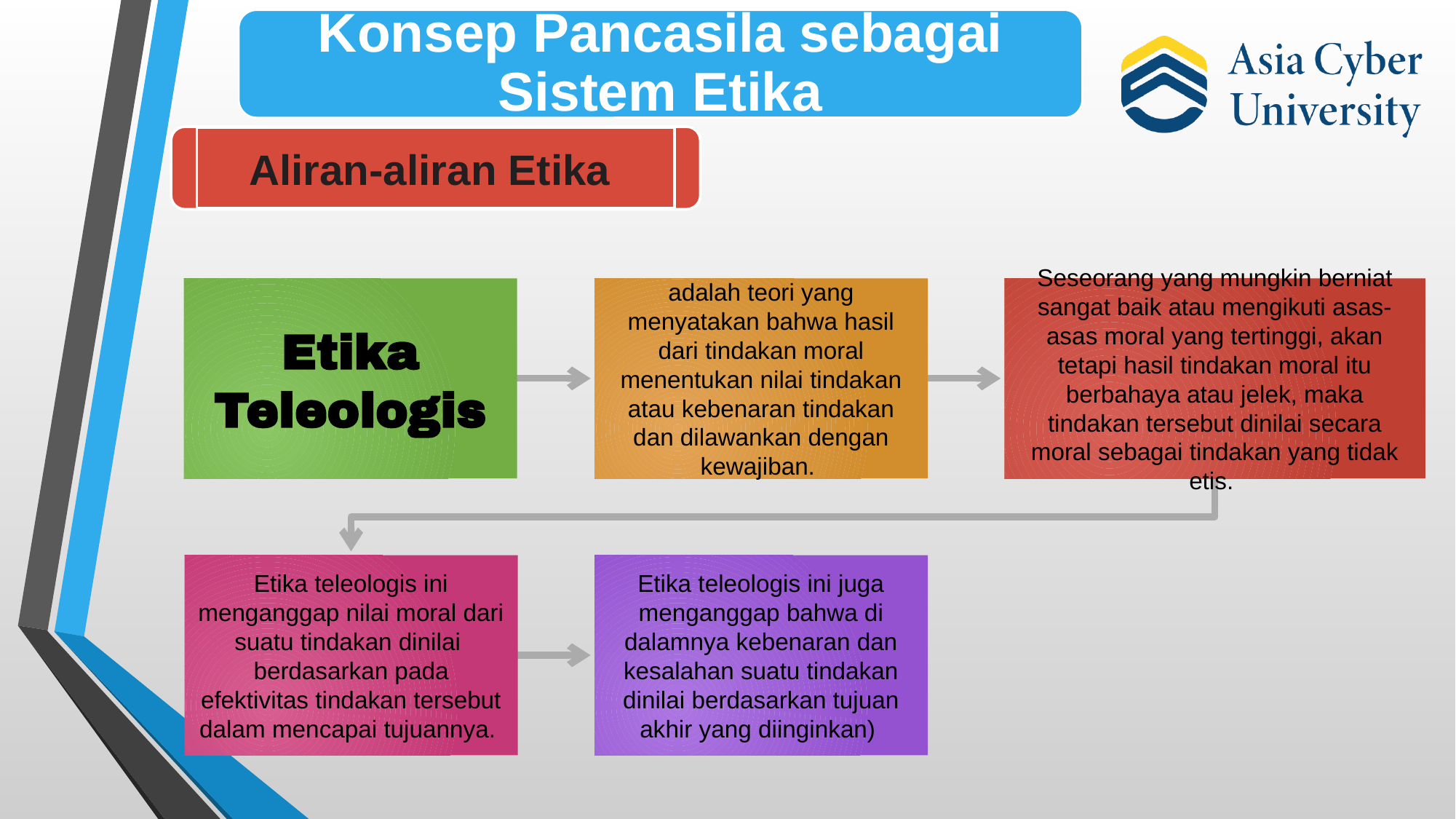

Konsep Pancasila sebagai Sistem Etika

Aliran-aliran Etika

Etika Teleologis

adalah teori yang menyatakan bahwa hasil dari tindakan moral menentukan nilai tindakan atau kebenaran tindakan dan dilawankan dengan kewajiban.

Seseorang yang mungkin berniat sangat baik atau mengikuti asas-asas moral yang tertinggi, akan tetapi hasil tindakan moral itu berbahaya atau jelek, maka tindakan tersebut dinilai secara moral sebagai tindakan yang tidak etis.

Etika teleologis ini menganggap nilai moral dari suatu tindakan dinilai  berdasarkan pada efektivitas tindakan tersebut dalam mencapai tujuannya.
Etika teleologis ini juga menganggap bahwa di dalamnya kebenaran dan kesalahan suatu tindakan dinilai berdasarkan tujuan akhir yang diinginkan)